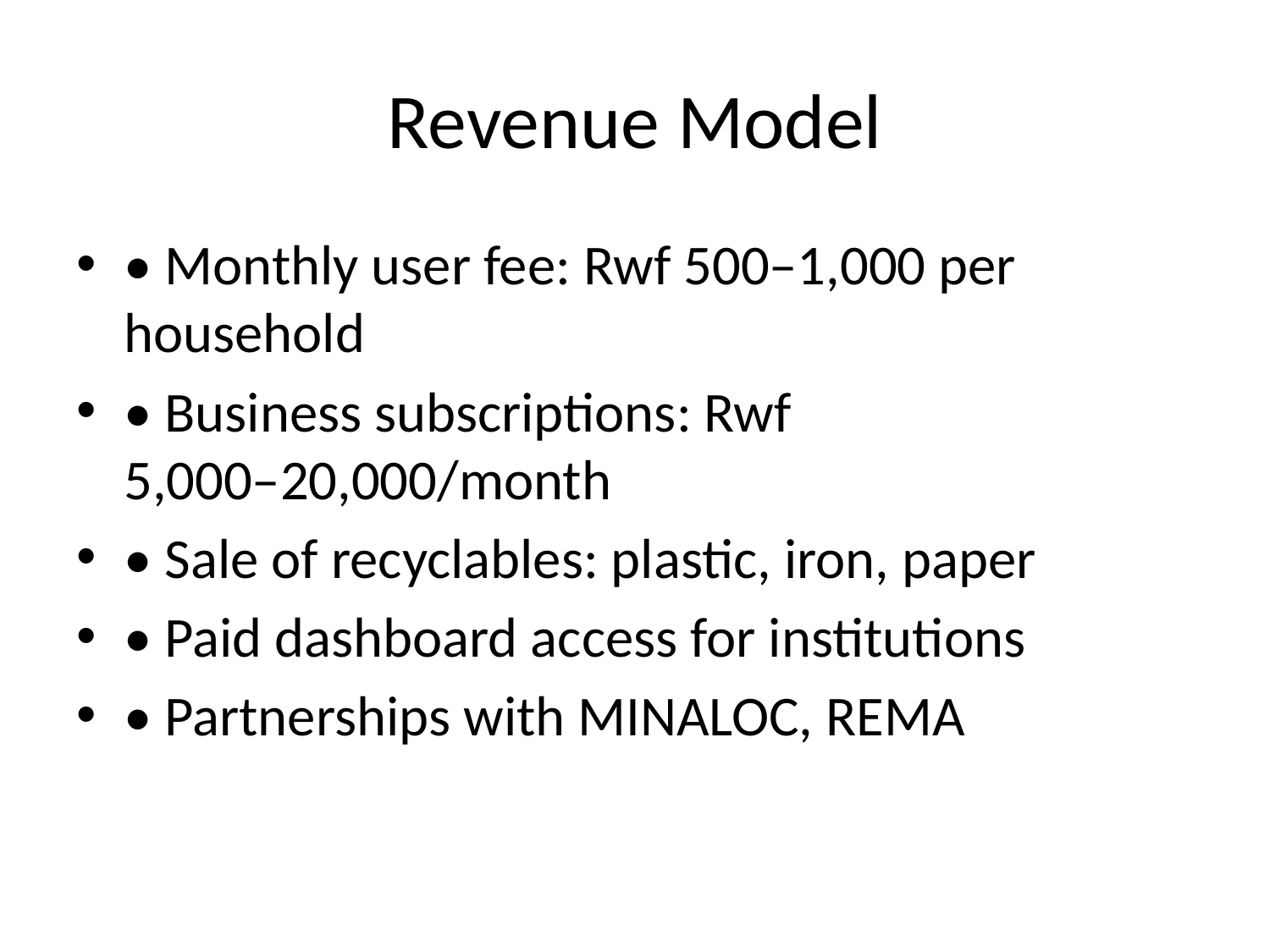

# Revenue Model
• Monthly user fee: Rwf 500–1,000 per household
• Business subscriptions: Rwf 5,000–20,000/month
• Sale of recyclables: plastic, iron, paper
• Paid dashboard access for institutions
• Partnerships with MINALOC, REMA